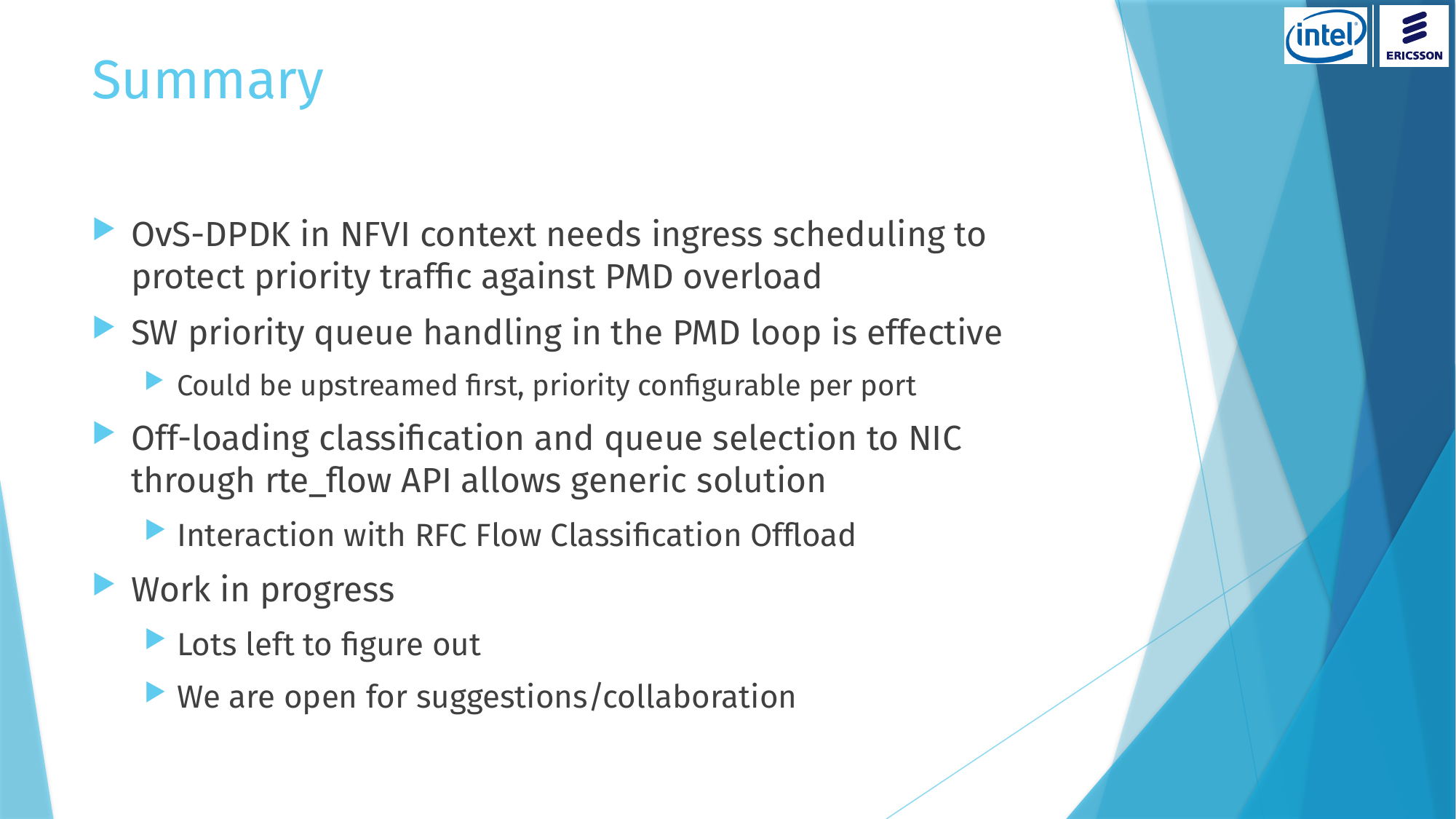

# Summary
OvS-DPDK in NFVI context needs ingress scheduling to protect priority traffic against PMD overload
SW priority queue handling in the PMD loop is effective
Could be upstreamed first, priority configurable per port
Off-loading classification and queue selection to NIC through rte_flow API allows generic solution
Interaction with RFC Flow Classification Offload
Work in progress
Lots left to figure out
We are open for suggestions/collaboration